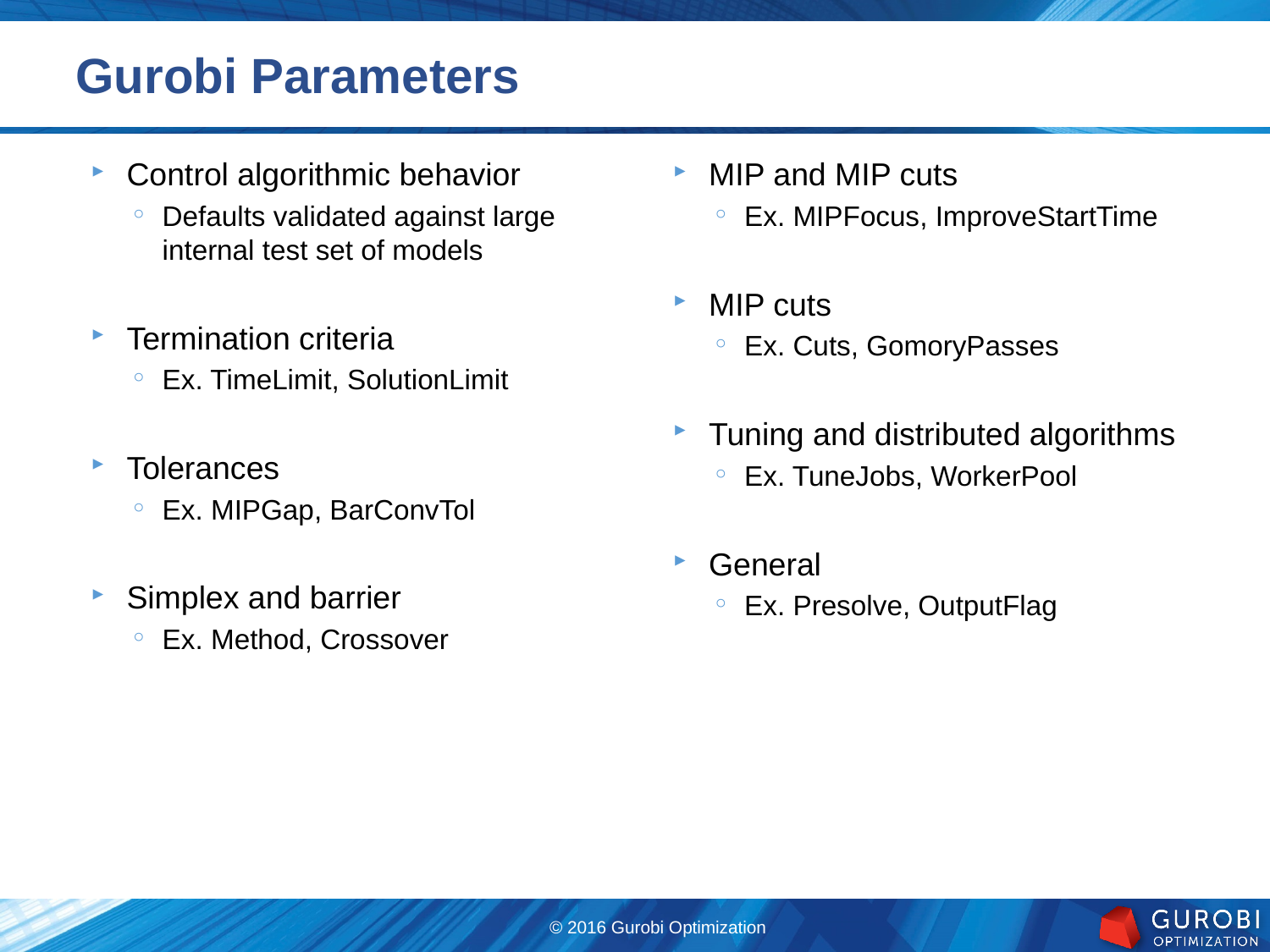

# Gurobi Parameters
Control algorithmic behavior
Defaults validated against large internal test set of models

Termination criteria
Ex. TimeLimit, SolutionLimit

Tolerances
Ex. MIPGap, BarConvTol

Simplex and barrier
Ex. Method, Crossover

MIP and MIP cuts
Ex. MIPFocus, ImproveStartTime

MIP cuts
Ex. Cuts, GomoryPasses

Tuning and distributed algorithms
Ex. TuneJobs, WorkerPool

General
Ex. Presolve, OutputFlag

© 2016 Gurobi Optimization